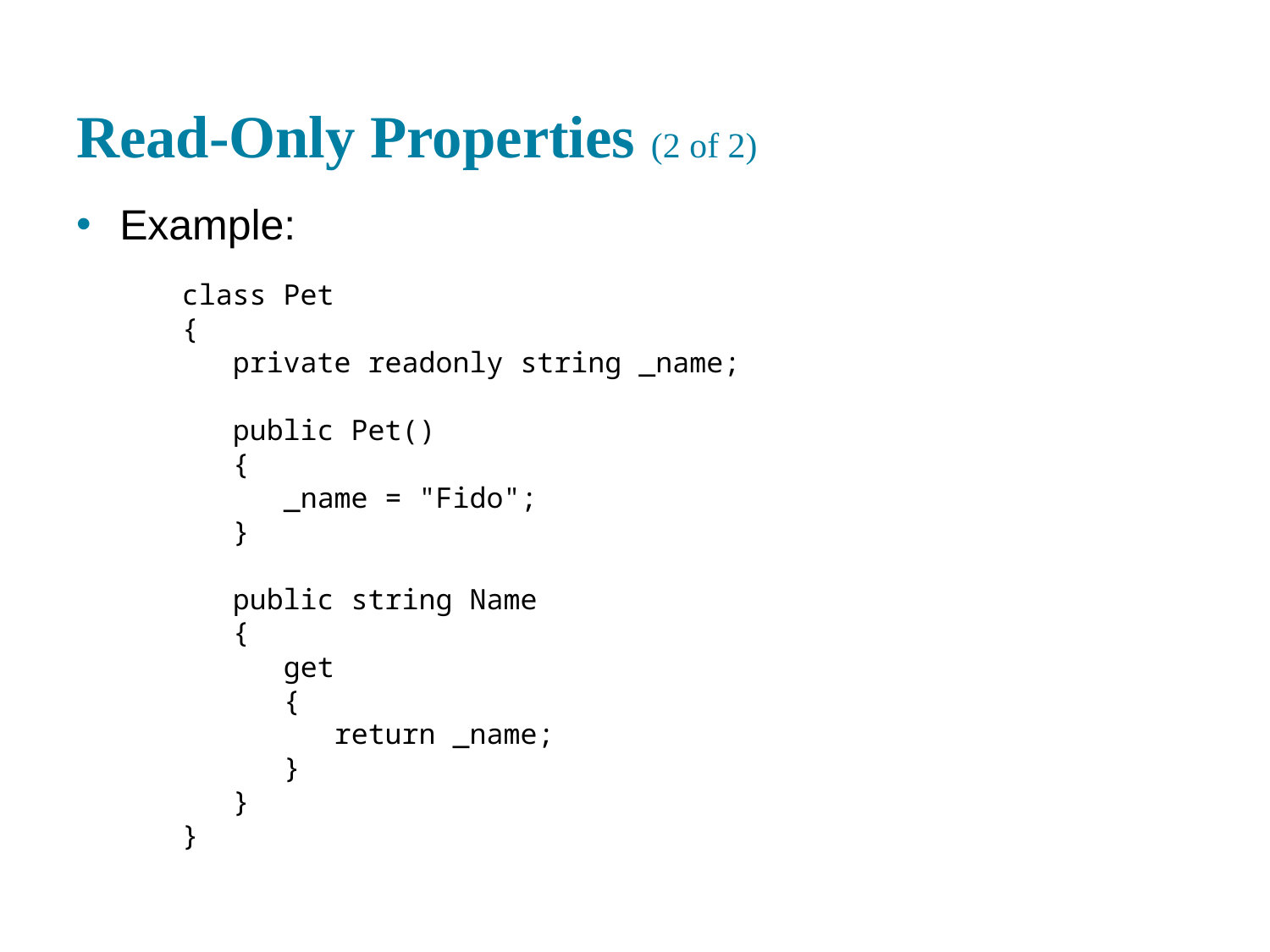

# Read-Only Properties (2 of 2)
Example:
class Pet
{
   private readonly string _name;

   public Pet()
   {
      _name = "Fido";
   }

   public string Name
   {
      get
      {
         return _name;
      }
   }
}